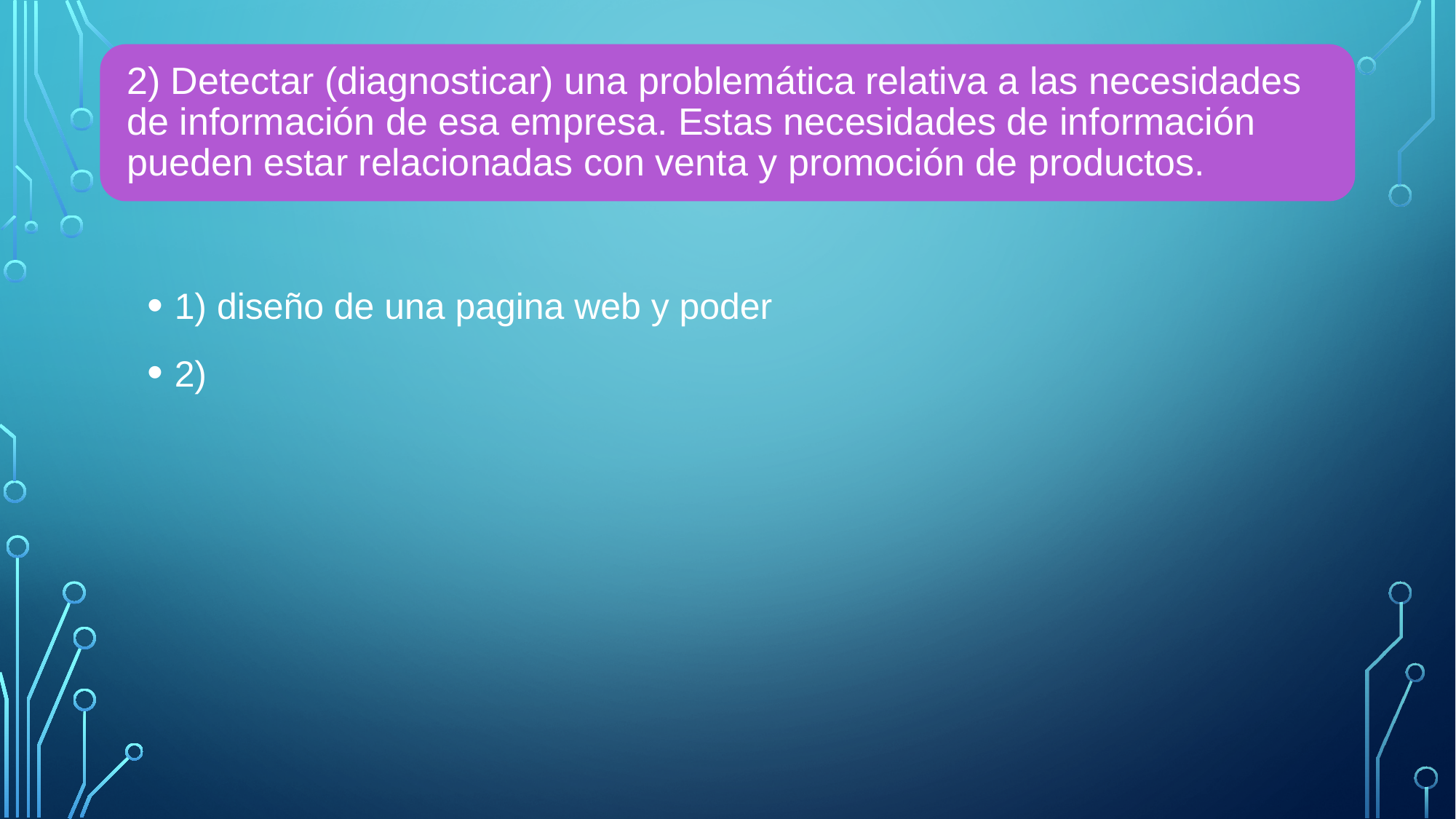

2) Detectar (diagnosticar) una problemática relativa a las necesidades de información de esa empresa. Estas necesidades de información pueden estar relacionadas con venta y promoción de productos.
1) diseño de una pagina web y poder
2)